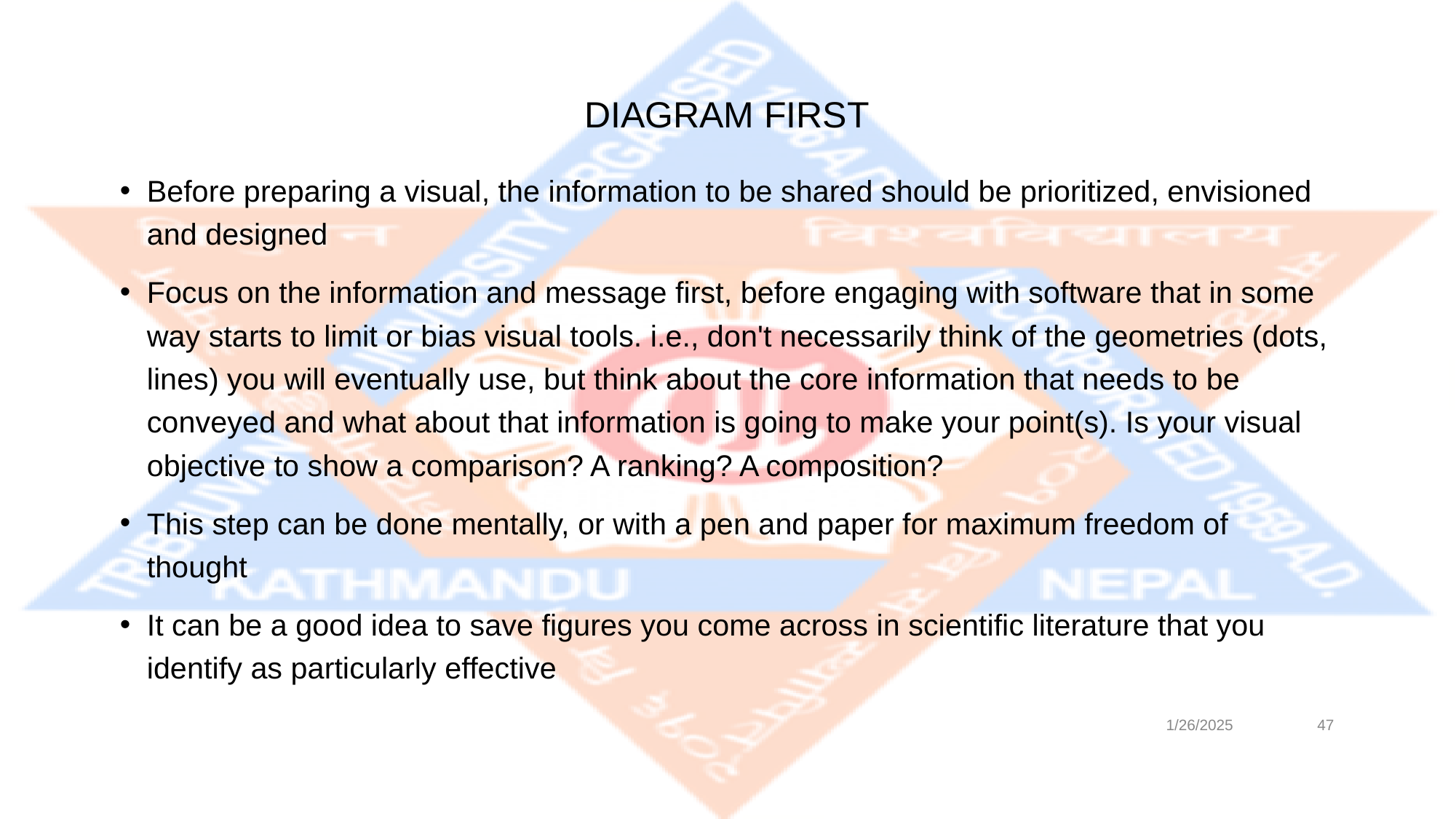

# DIAGRAM FIRST
Before preparing a visual, the information to be shared should be prioritized, envisioned and designed
Focus on the information and message first, before engaging with software that in some way starts to limit or bias visual tools. i.e., don't necessarily think of the geometries (dots, lines) you will eventually use, but think about the core information that needs to be conveyed and what about that information is going to make your point(s). Is your visual objective to show a comparison? A ranking? A composition?
This step can be done mentally, or with a pen and paper for maximum freedom of thought
It can be a good idea to save figures you come across in scientific literature that you identify as particularly effective
1/26/2025
47